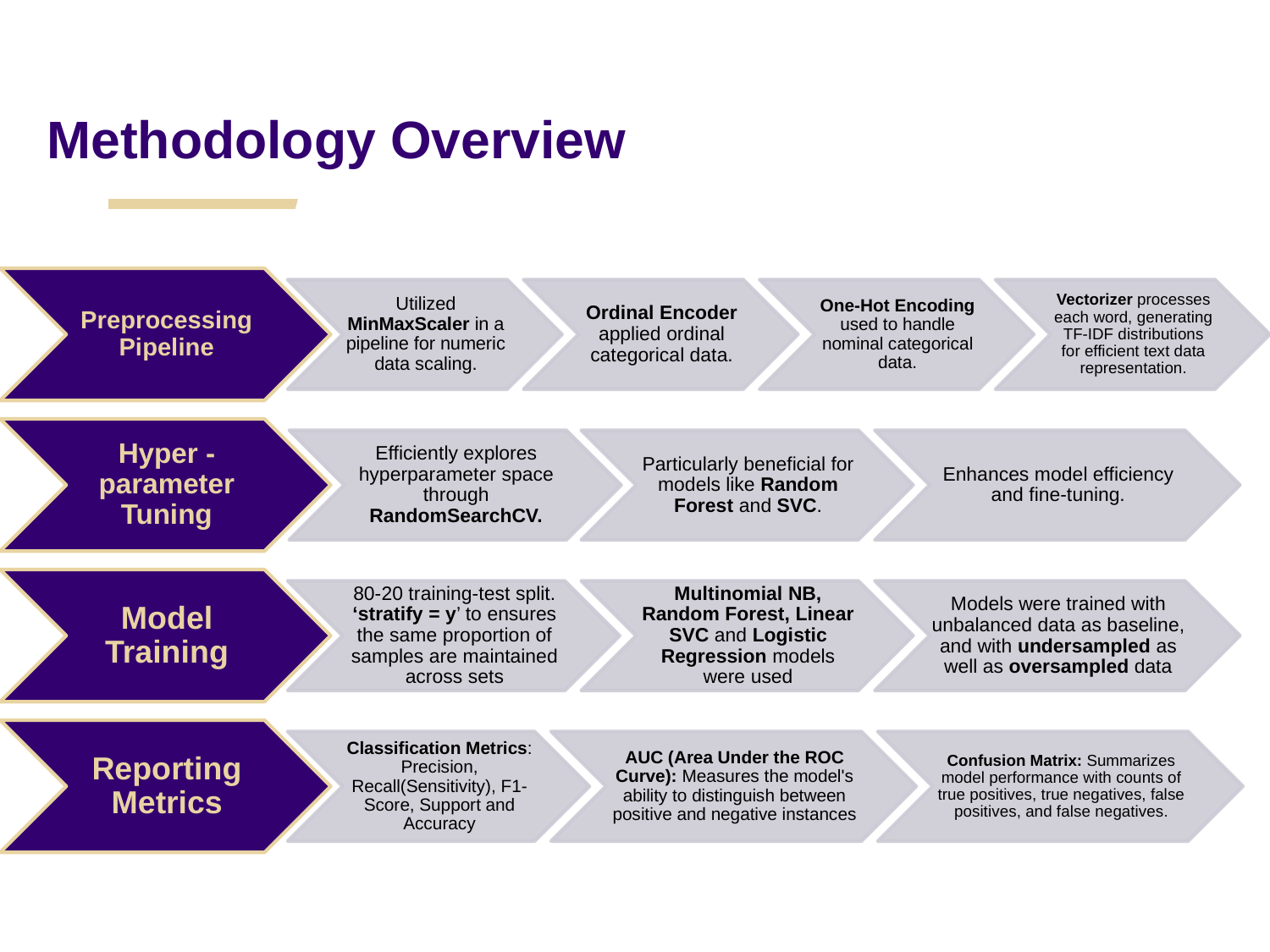

# Methodology Overview

Preprocessing Pipeline

Utilized MinMaxScaler in a pipeline for numeric data scaling.

Ordinal Encoder applied ordinal categorical data.

One-Hot Encoding used to handle nominal categorical data.

Vectorizer processes each word, generating TF-IDF distributions for efficient text data representation.

Hyper -parameter Tuning

Efficiently explores hyperparameter space through RandomSearchCV.

Particularly beneficial for models like Random Forest and SVC.

Enhances model efficiency and fine-tuning.

Model Training

80-20 training-test split. ‘stratify = y’ to ensures the same proportion of samples are maintained across sets

Multinomial NB, Random Forest, Linear SVC and Logistic Regression models were used

Models were trained with unbalanced data as baseline, and with undersampled as well as oversampled data

Reporting Metrics

Classification Metrics: Precision, Recall(Sensitivity), F1-Score, Support and Accuracy

AUC (Area Under the ROC Curve): Measures the model's ability to distinguish between positive and negative instances

Confusion Matrix: Summarizes model performance with counts of true positives, true negatives, false positives, and false negatives.